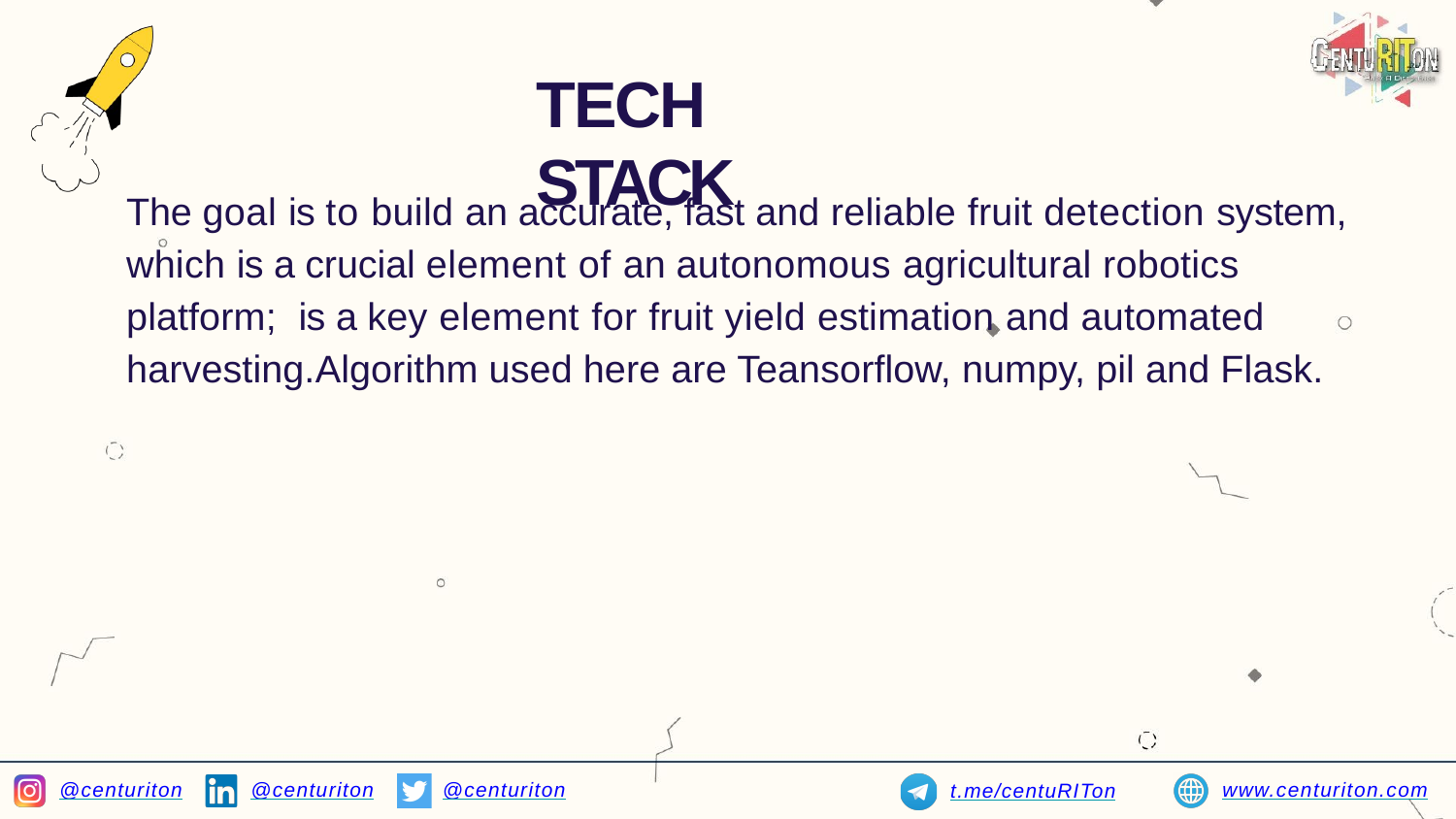

# TECH STACK
The goal is to build an accurate, fast and reliable fruit detection system,  which is a crucial element of an autonomous agricultural robotics platform;  is a key element for fruit yield estimation and automated harvesting.Algorithm used here are Teansorflow, numpy, pil and Flask.

@centuriton
@centuriton
www.centuriton.com
@centuriton

t.me/centuRITon